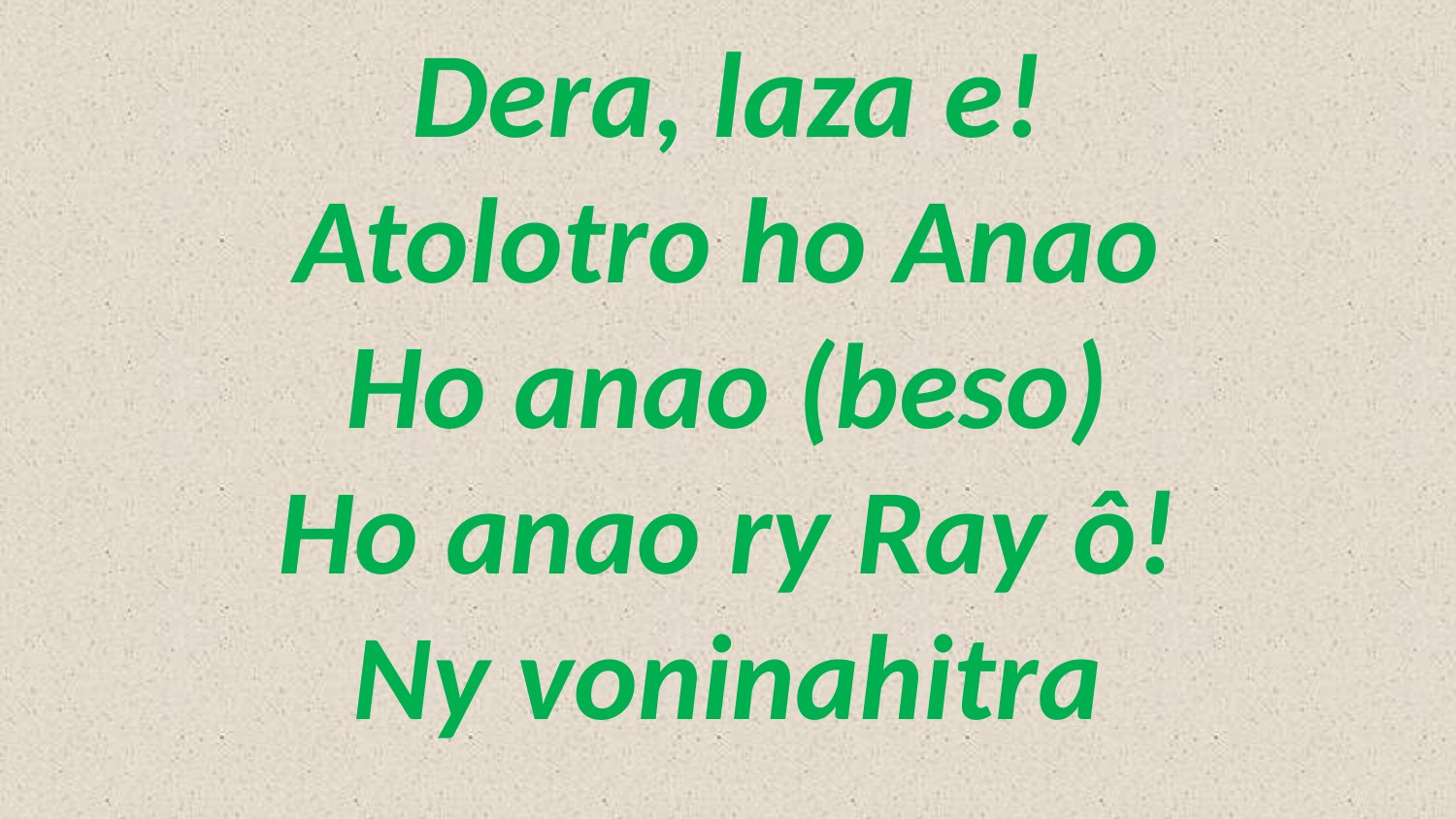

Dera, laza e!
Atolotro ho Anao
Ho anao (beso)
Ho anao ry Ray ô!
Ny voninahitra